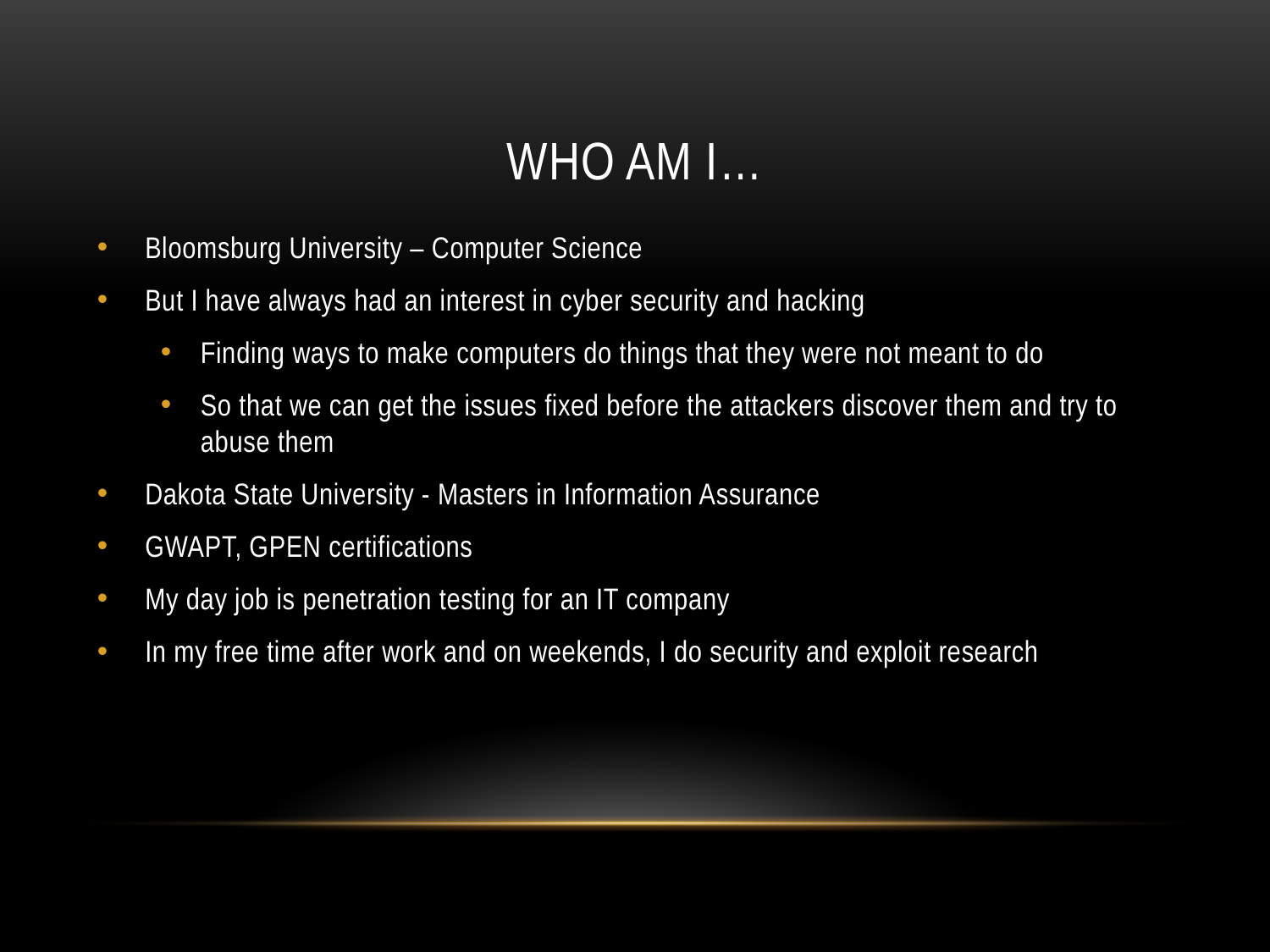

# Who Am I…
Bloomsburg University – Computer Science
But I have always had an interest in cyber security and hacking
Finding ways to make computers do things that they were not meant to do
So that we can get the issues fixed before the attackers discover them and try to abuse them
Dakota State University - Masters in Information Assurance
GWAPT, GPEN certifications
My day job is penetration testing for an IT company
In my free time after work and on weekends, I do security and exploit research